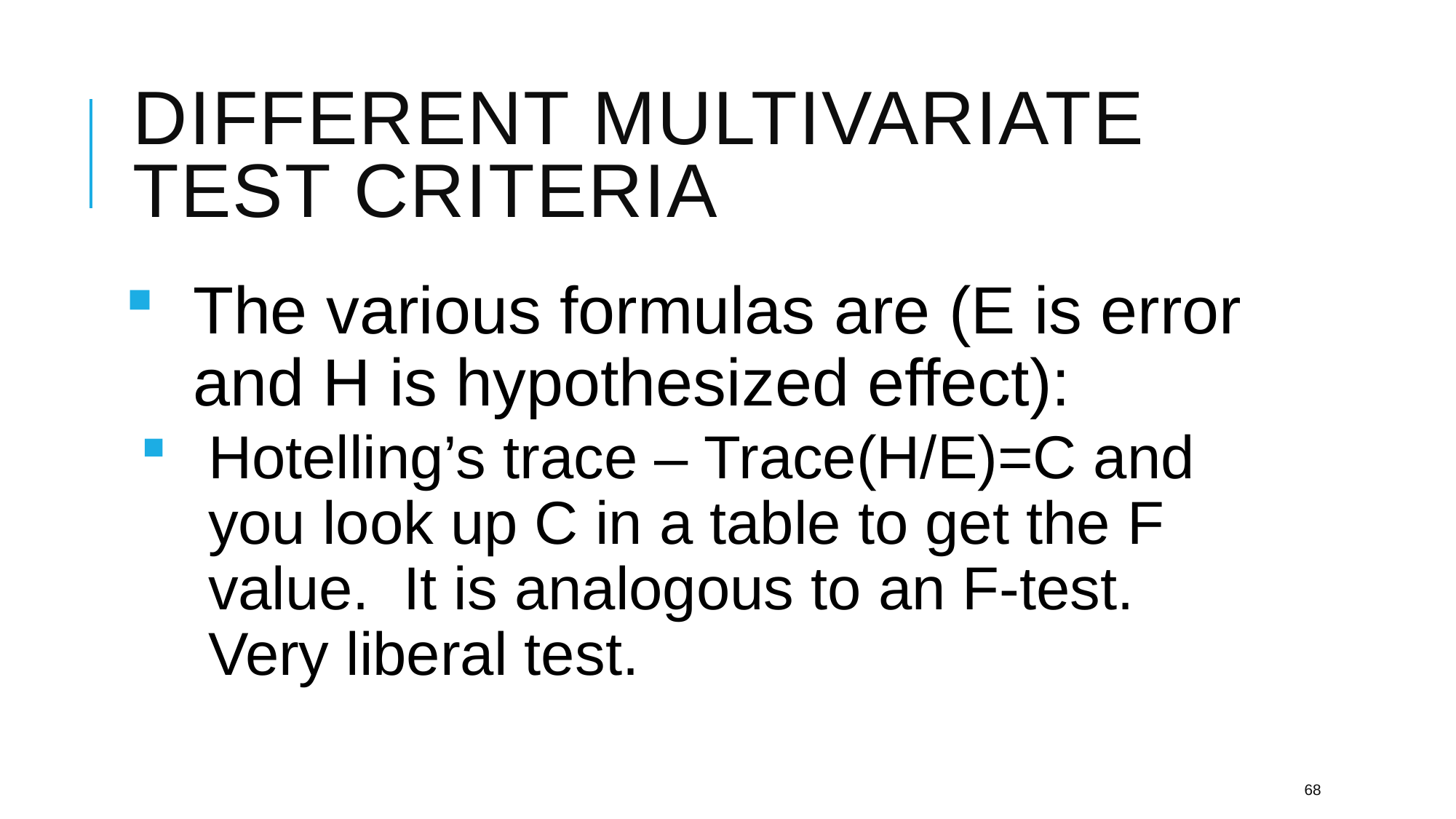

# Different Multivariate test criteria
The various formulas are (E is error and H is hypothesized effect):
Hotelling’s trace – Trace(H/E)=C and you look up C in a table to get the F value.  It is analogous to an F-test.  Very liberal test.

68